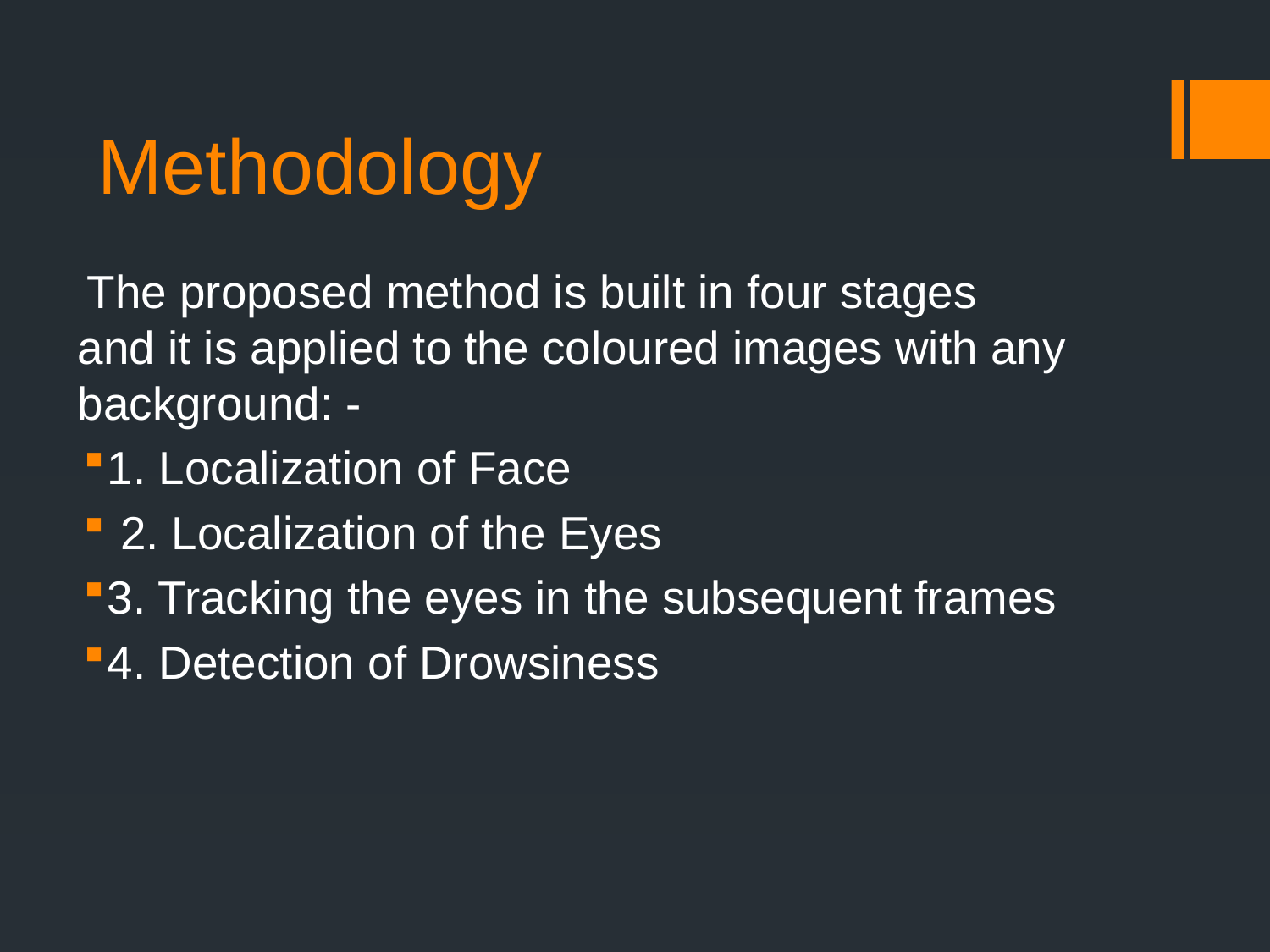

# Methodology
 The proposed method is built in four stages and it is applied to the coloured images with any background: -
1. Localization of Face
 2. Localization of the Eyes
3. Tracking the eyes in the subsequent frames
4. Detection of Drowsiness